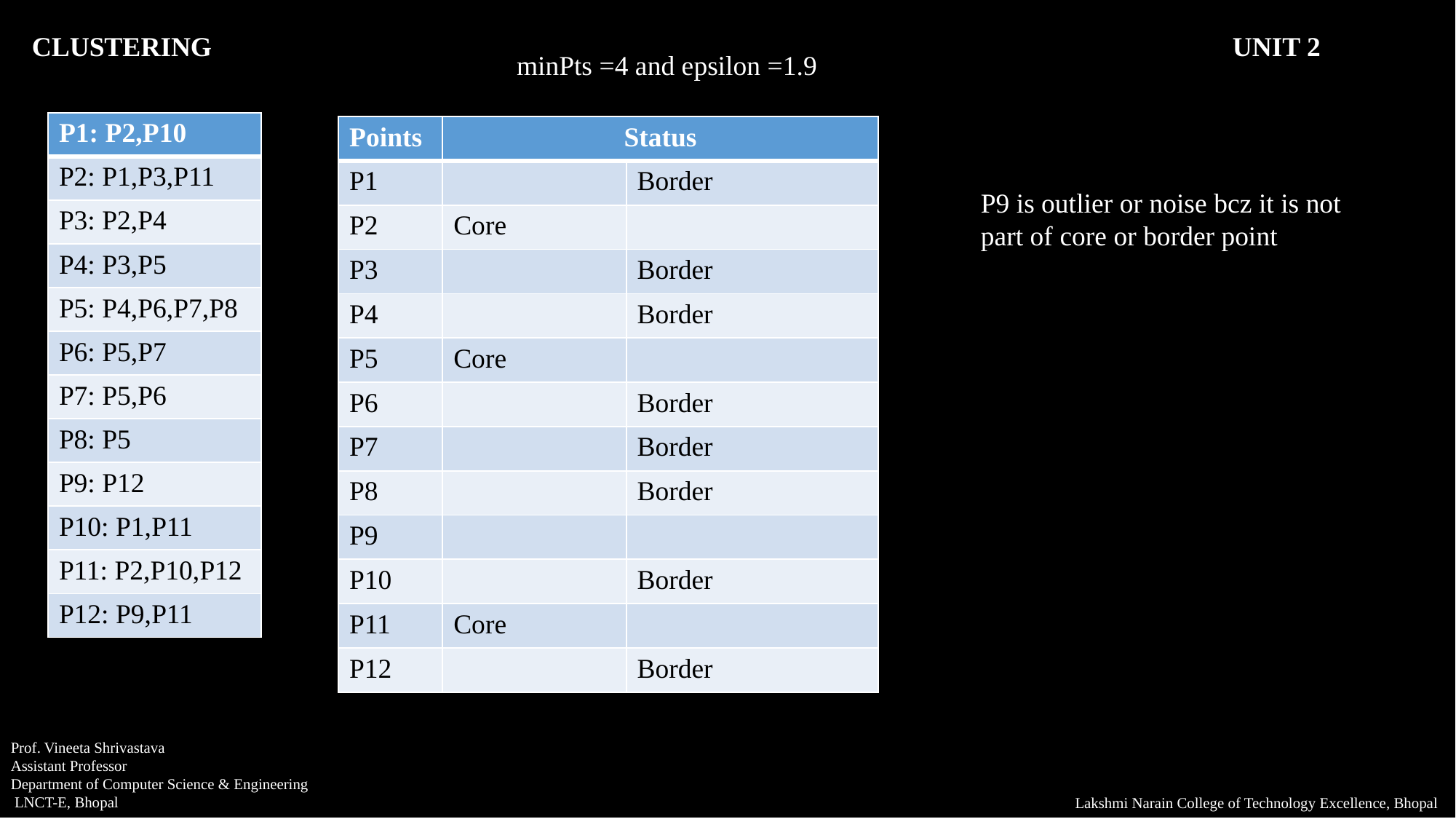

CLUSTERING										UNIT 2
minPts =4 and epsilon =1.9
| P1: P2,P10 |
| --- |
| P2: P1,P3,P11 |
| P3: P2,P4 |
| P4: P3,P5 |
| P5: P4,P6,P7,P8 |
| P6: P5,P7 |
| P7: P5,P6 |
| P8: P5 |
| P9: P12 |
| P10: P1,P11 |
| P11: P2,P10,P12 |
| P12: P9,P11 |
| Points | Status |  |
| --- | --- | --- |
| P1 |  | Border |
| P2 | Core |  |
| P3 |  | Border |
| P4 |  | Border |
| P5 | Core |  |
| P6 |  | Border |
| P7 |  | Border |
| P8 |  | Border |
| P9 |  |  |
| P10 |  | Border |
| P11 | Core |  |
| P12 |  | Border |
P9 is outlier or noise bcz it is not part of core or border point
Prof. Vineeta Shrivastava
Assistant Professor
Department of Computer Science & Engineering
 LNCT-E, Bhopal
Lakshmi Narain College of Technology Excellence, Bhopal